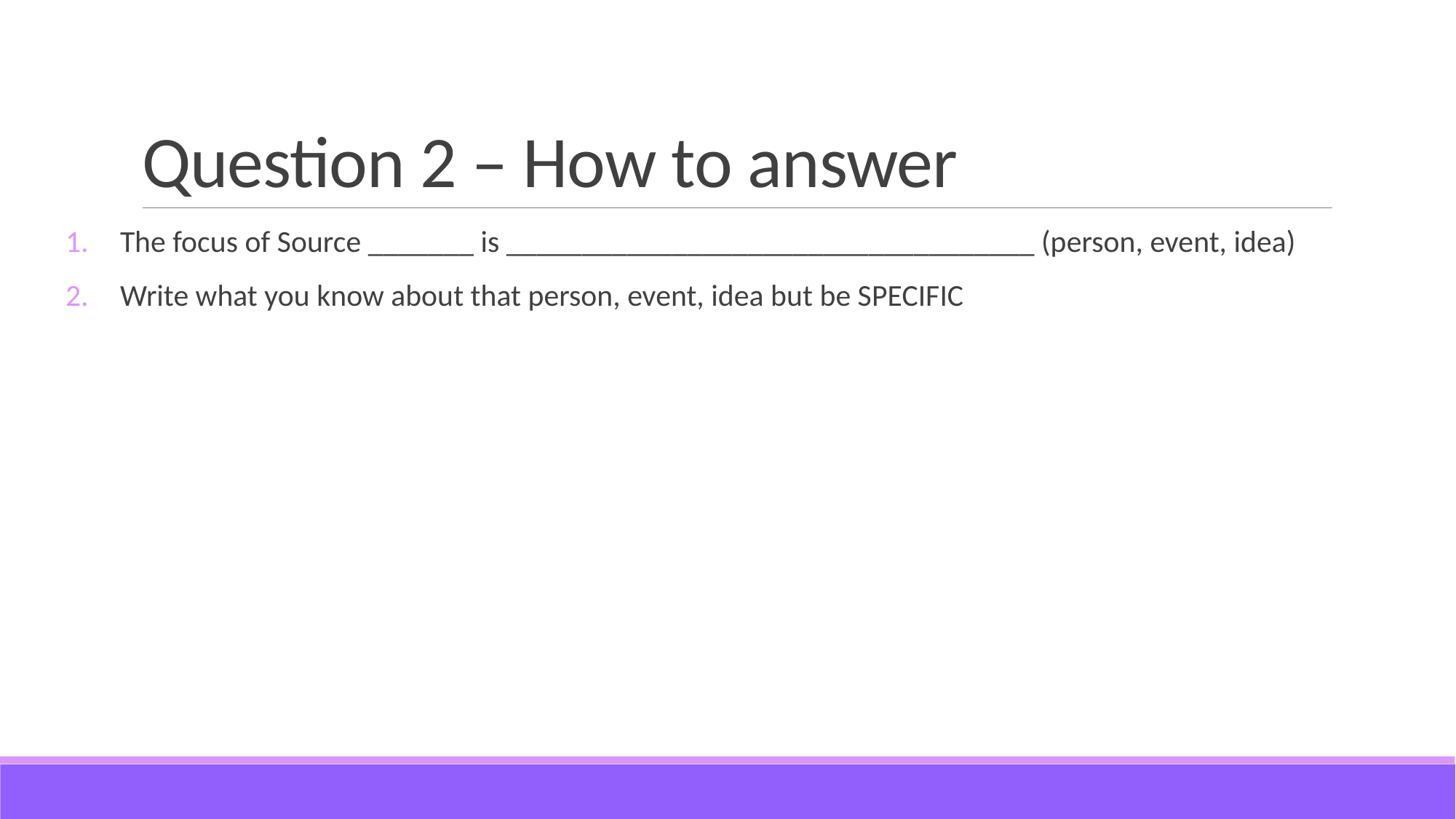

# Question 2 – How to answer
The focus of Source _______ is ___________________________________ (person, event, idea)
Write what you know about that person, event, idea but be SPECIFIC